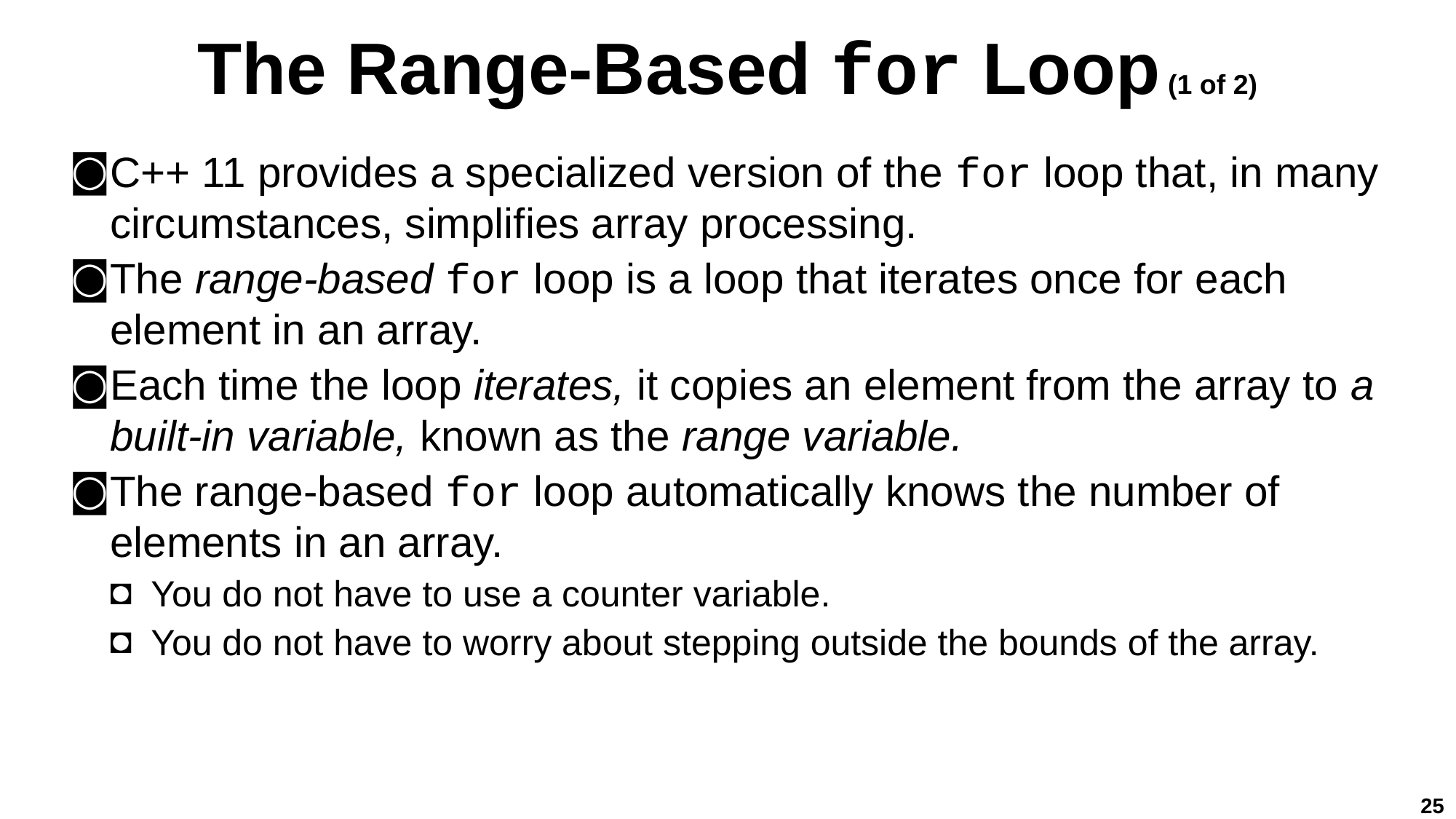

# The Range-Based for Loop (1 of 2)
C++ 11 provides a specialized version of the for loop that, in many circumstances, simplifies array processing.
The range-based for loop is a loop that iterates once for each element in an array.
Each time the loop iterates, it copies an element from the array to a built-in variable, known as the range variable.
The range-based for loop automatically knows the number of elements in an array.
You do not have to use a counter variable.
You do not have to worry about stepping outside the bounds of the array.
25